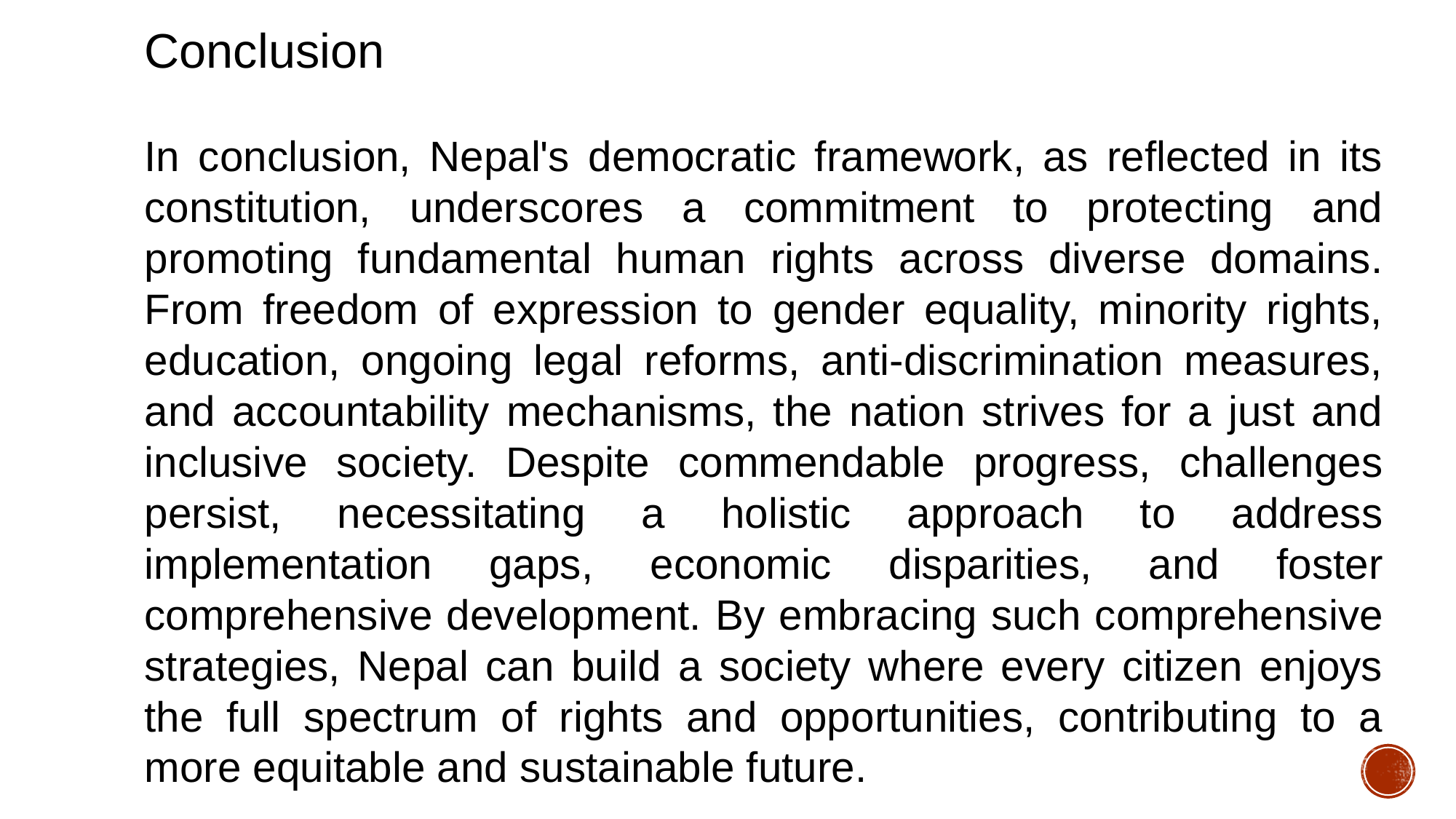

Conclusion

In conclusion, Nepal's democratic framework, as reflected in its constitution, underscores a commitment to protecting and promoting fundamental human rights across diverse domains. From freedom of expression to gender equality, minority rights, education, ongoing legal reforms, anti-discrimination measures, and accountability mechanisms, the nation strives for a just and inclusive society. Despite commendable progress, challenges persist, necessitating a holistic approach to address implementation gaps, economic disparities, and foster comprehensive development. By embracing such comprehensive strategies, Nepal can build a society where every citizen enjoys the full spectrum of rights and opportunities, contributing to a more equitable and sustainable future.